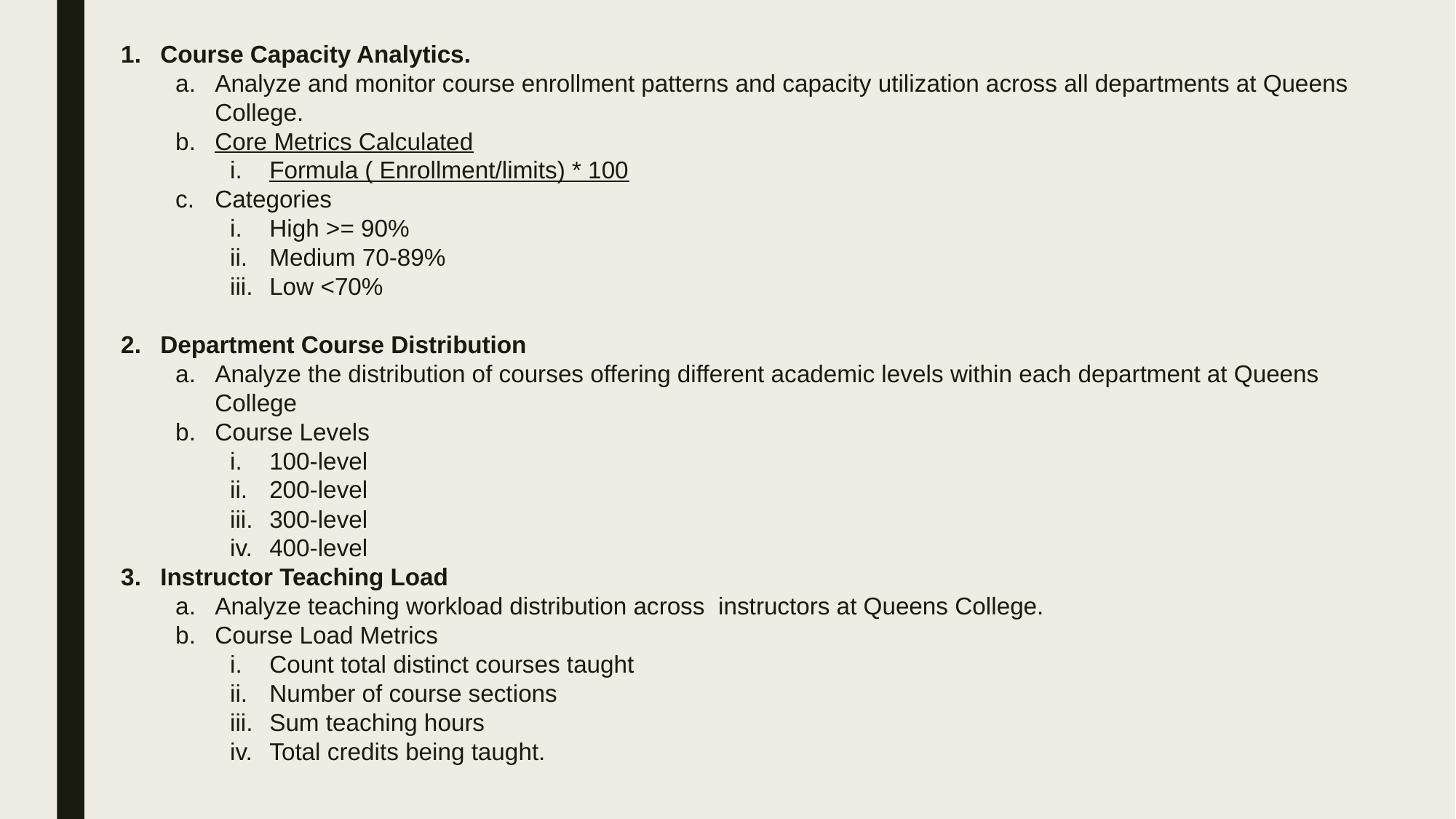

Course Capacity Analytics.
Analyze and monitor course enrollment patterns and capacity utilization across all departments at Queens College.
Core Metrics Calculated
Formula ( Enrollment/limits) * 100
Categories
High >= 90%
Medium 70-89%
Low <70%

Department Course Distribution
Analyze the distribution of courses offering different academic levels within each department at Queens College
Course Levels
100-level
200-level
300-level
400-level
Instructor Teaching Load
Analyze teaching workload distribution across  instructors at Queens College.
Course Load Metrics
Count total distinct courses taught
Number of course sections
Sum teaching hours
Total credits being taught.